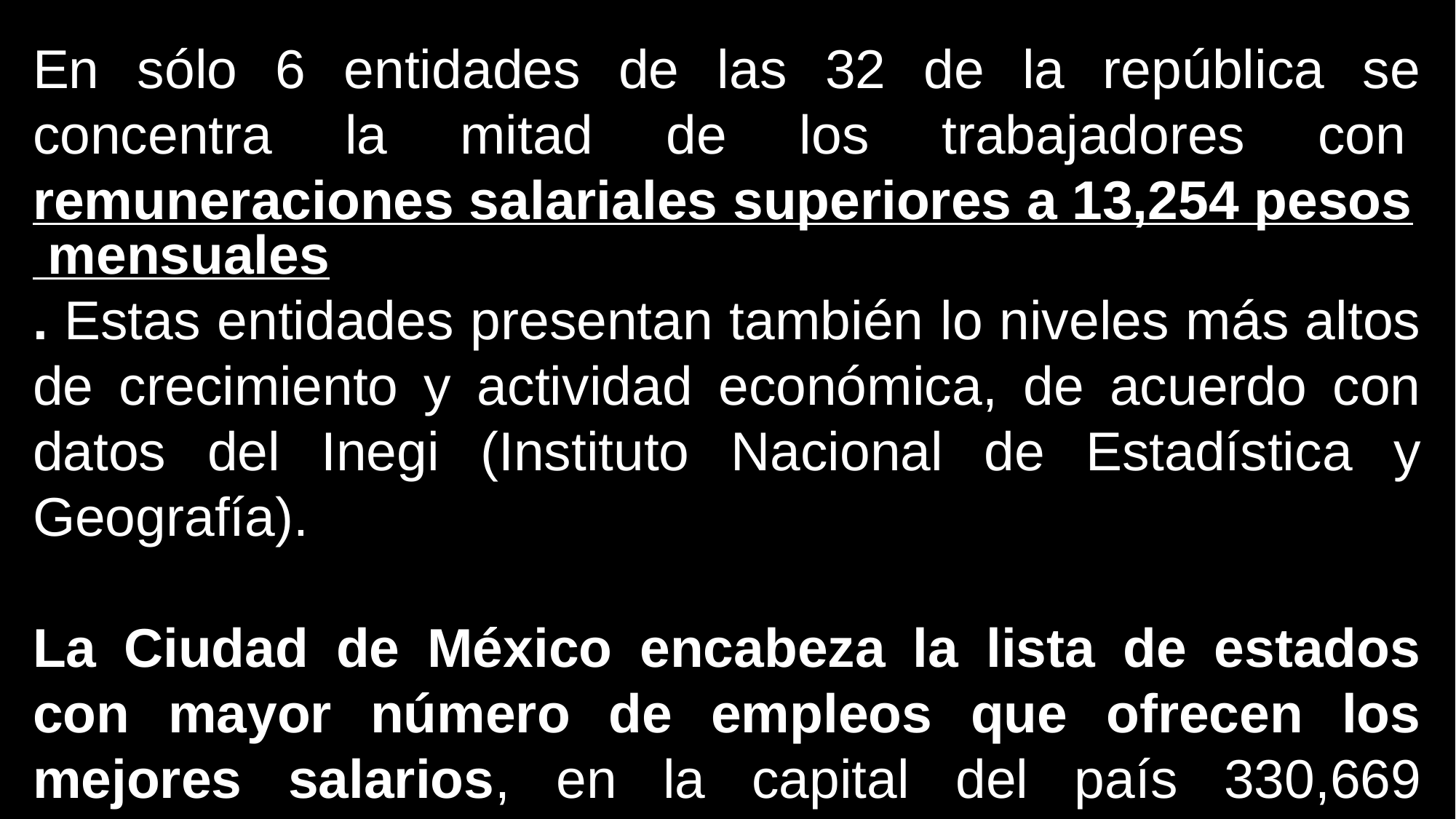

En sólo 6 entidades de las 32 de la república se concentra la mitad de los trabajadores con remuneraciones salariales superiores a 13,254 pesos mensuales. Estas entidades presentan también lo niveles más altos de crecimiento y actividad económica, de acuerdo con datos del Inegi (Instituto Nacional de Estadística y Geografía).

La Ciudad de México encabeza la lista de estados con mayor número de empleos que ofrecen los mejores salarios, en la capital del país 330,669 personas afirmaron percibir ingresos mensuales mayores a cinco salarios mínimos al mes, cifra que representó 13.7% del total de empleados en el país con esta situación.